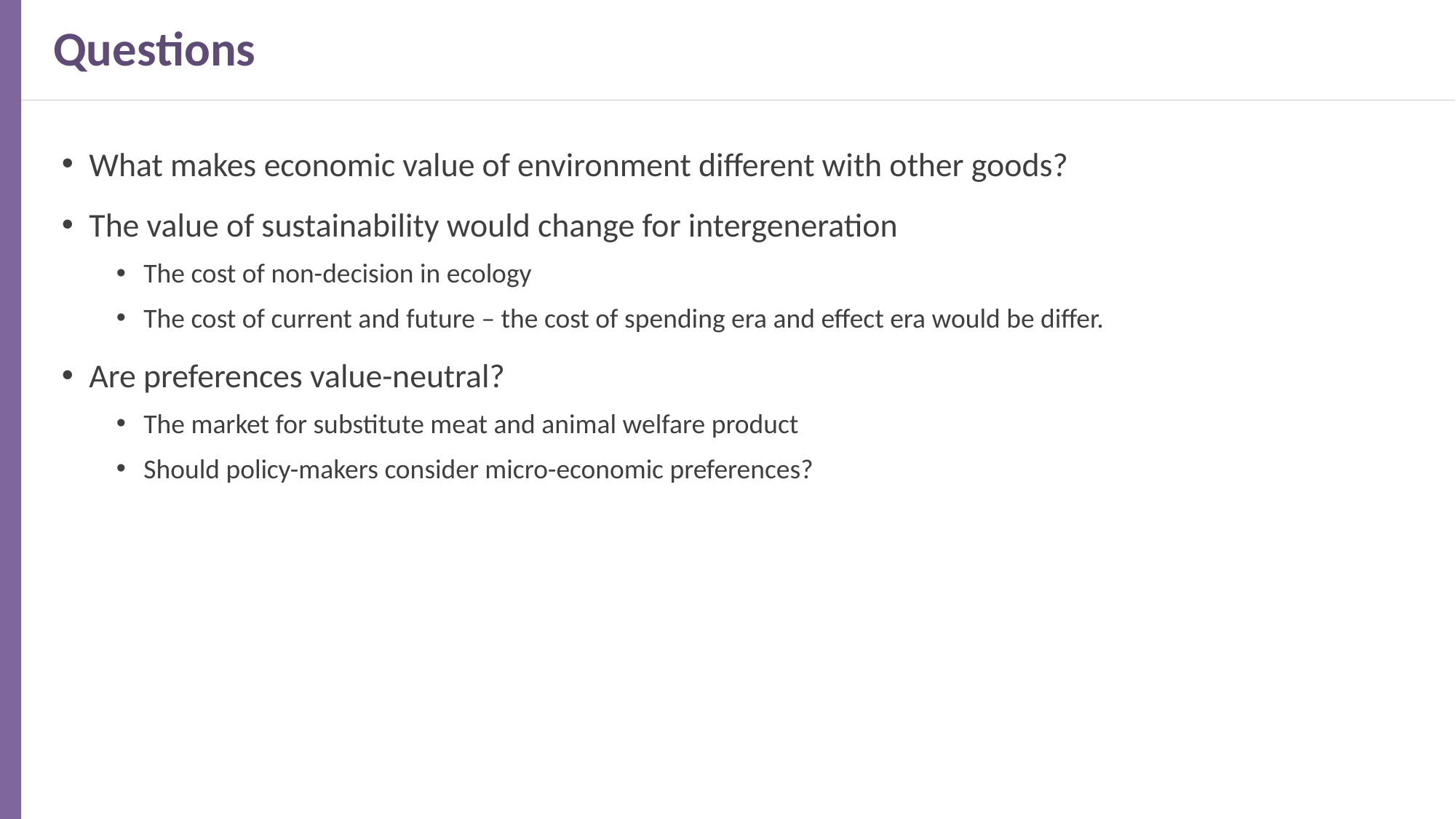

# Questions
What makes economic value of environment different with other goods?
The value of sustainability would change for intergeneration
The cost of non-decision in ecology
The cost of current and future – the cost of spending era and effect era would be differ.
Are preferences value-neutral?
The market for substitute meat and animal welfare product
Should policy-makers consider micro-economic preferences?